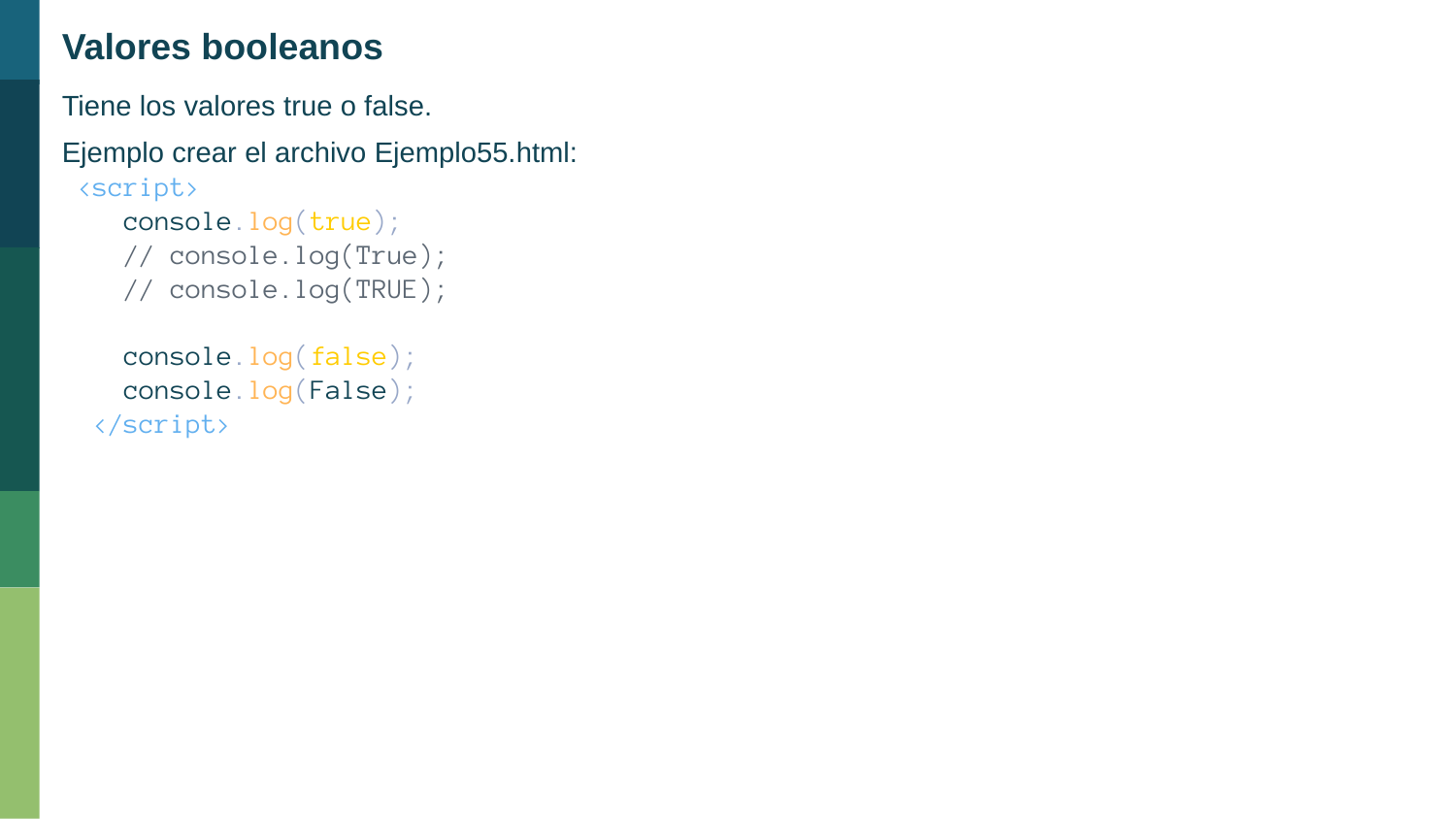

Valores booleanos
Tiene los valores true o false.
Ejemplo crear el archivo Ejemplo55.html:
 <script>
    console.log(true);
    // console.log(True);
    // console.log(TRUE);
    console.log(false);
    console.log(False);
  </script>